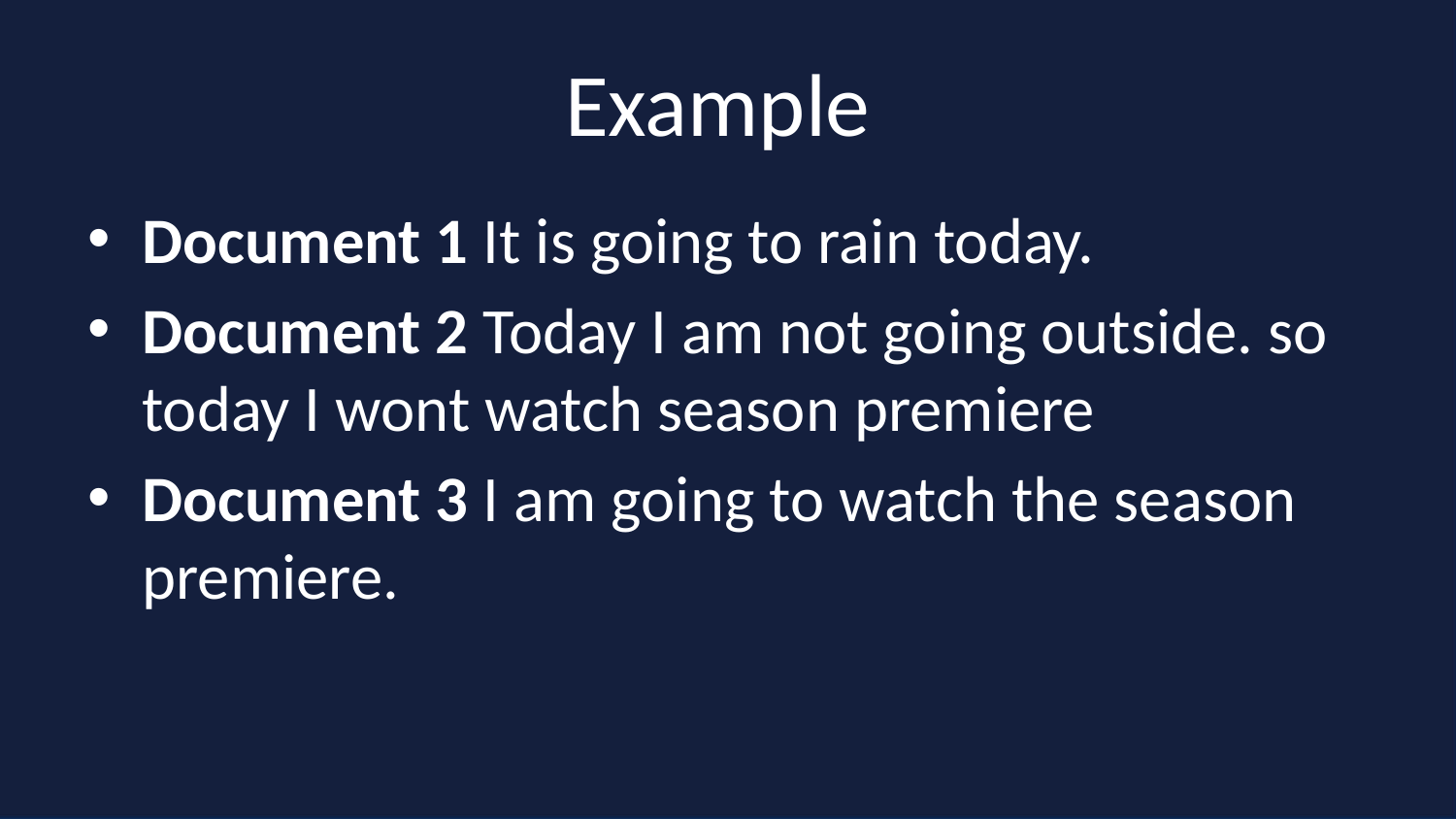

# Example
Document 1 It is going to rain today.
Document 2 Today I am not going outside. so today I wont watch season premiere
Document 3 I am going to watch the season premiere.